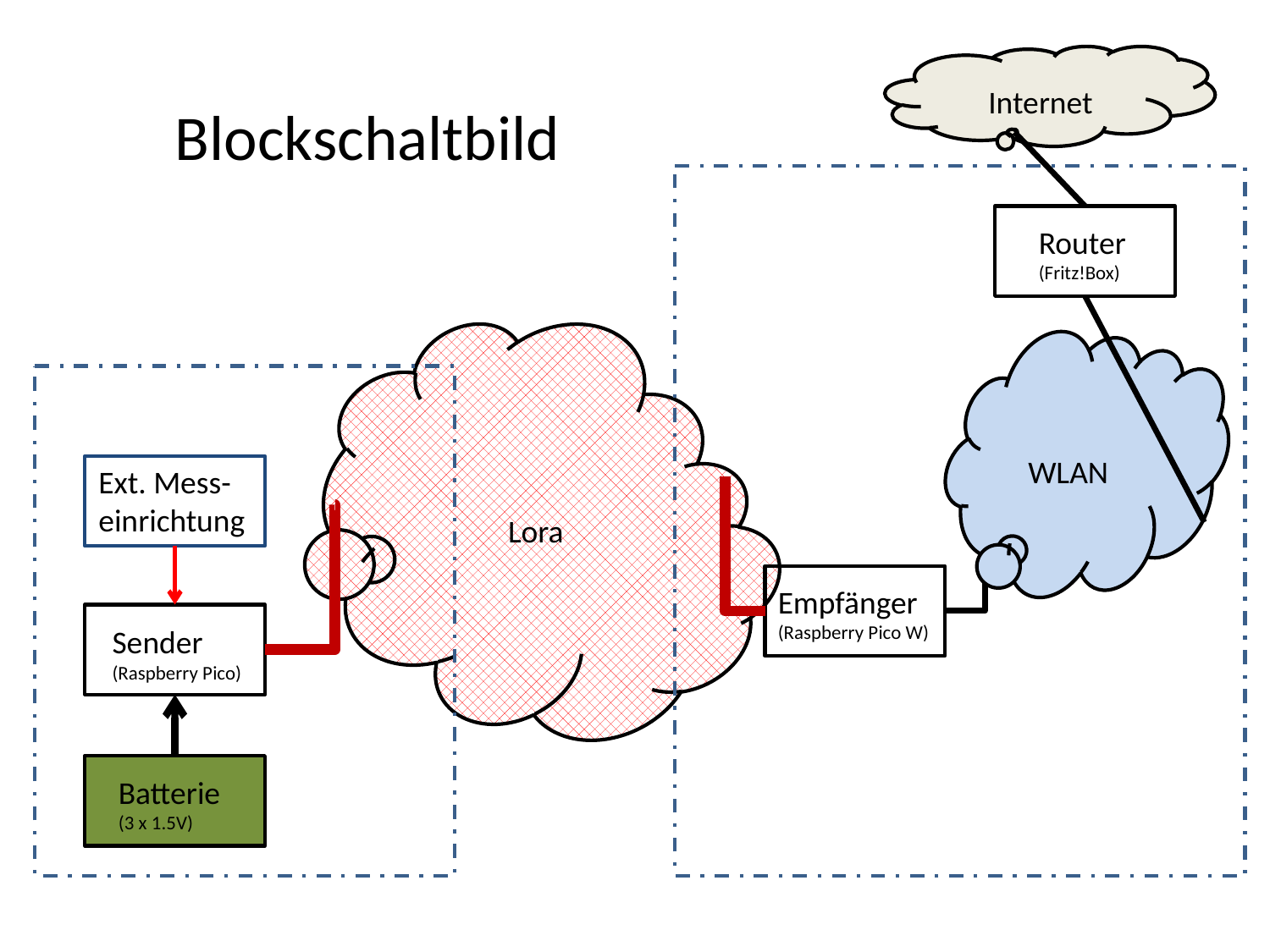

# Blockschaltbild
Internet

Router
(Fritz!Box)

WLAN

Ext. Mess-
einrichtung
Lora

Empfänger
(Raspberry Pico W)

Sender
(Raspberry Pico)

Batterie
(3 x 1.5V)